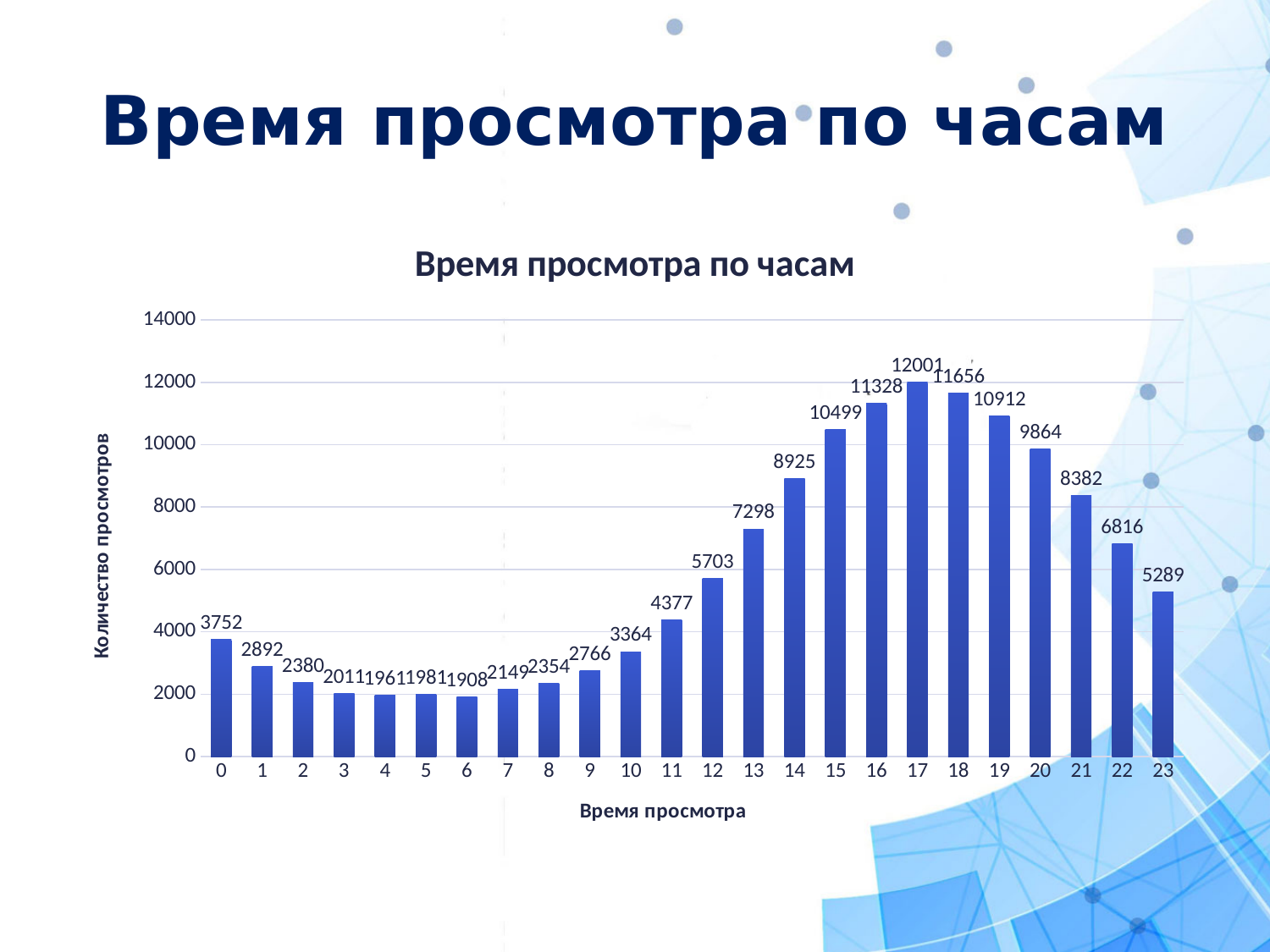

# Время просмотра по часам

### Chart: Время просмотра по часам

| Category | Итог |
|---|---|
| 0 | 3752.0 |
| 1 | 2892.0 |
| 2 | 2380.0 |
| 3 | 2011.0 |
| 4 | 1961.0 |
| 5 | 1981.0 |
| 6 | 1908.0 |
| 7 | 2149.0 |
| 8 | 2354.0 |
| 9 | 2766.0 |
| 10 | 3364.0 |
| 11 | 4377.0 |
| 12 | 5703.0 |
| 13 | 7298.0 |
| 14 | 8925.0 |
| 15 | 10499.0 |
| 16 | 11328.0 |
| 17 | 12001.0 |
| 18 | 11656.0 |
| 19 | 10912.0 |
| 20 | 9864.0 |
| 21 | 8382.0 |
| 22 | 6816.0 |
| 23 | 5289.0 |